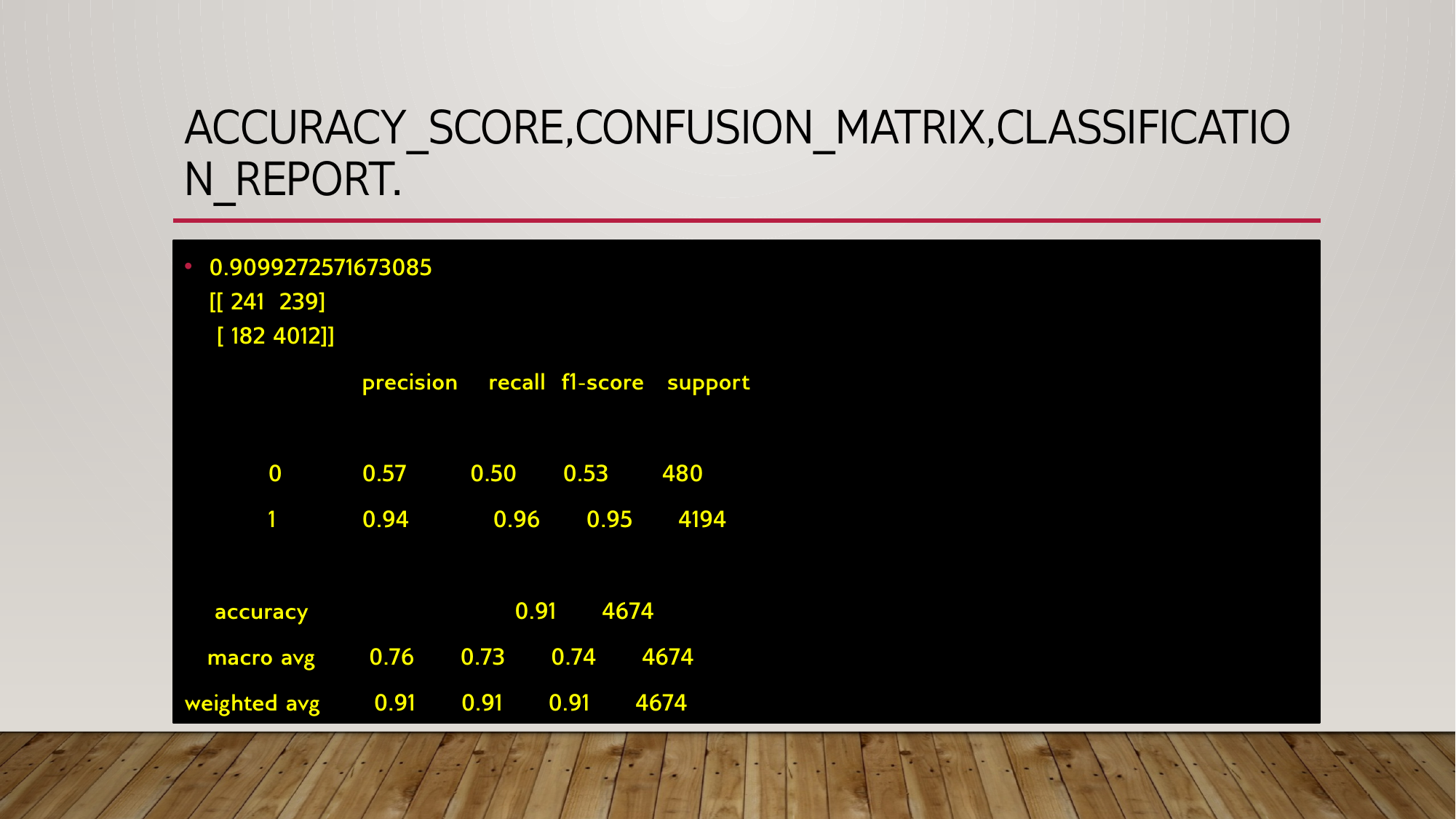

# Accuracy_score,confusion_matrix,classification_report.
0.9099272571673085
[[ 241  239]
 [ 182 4012]]
             		 precision    recall  f1-score   support

           0      	 0.57  	    0.50      0.53       480
           1     	 0.94           0.96      0.95      4194

    accuracy                           0.91      4674
   macro avg       0.76      0.73      0.74      4674
weighted avg       0.91      0.91      0.91      4674